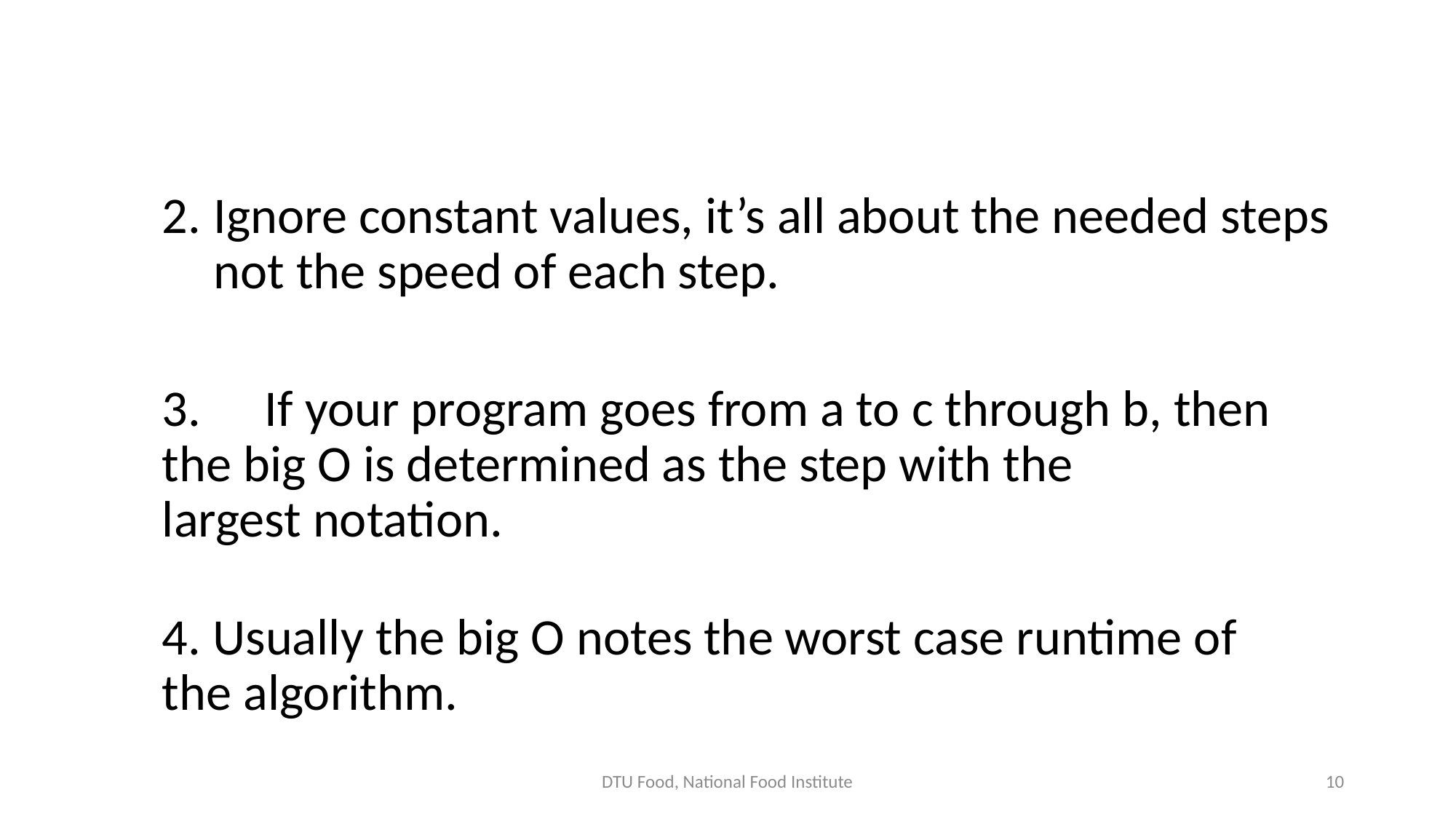

Ignore constant values, it’s all about the needed steps not the speed of each step.

3.	If your program goes from a to c through b, then
	the big O is determined as the step with the
	largest notation.
4. Usually the big O notes the worst case runtime of 	the algorithm.

DTU Food, National Food Institute
10